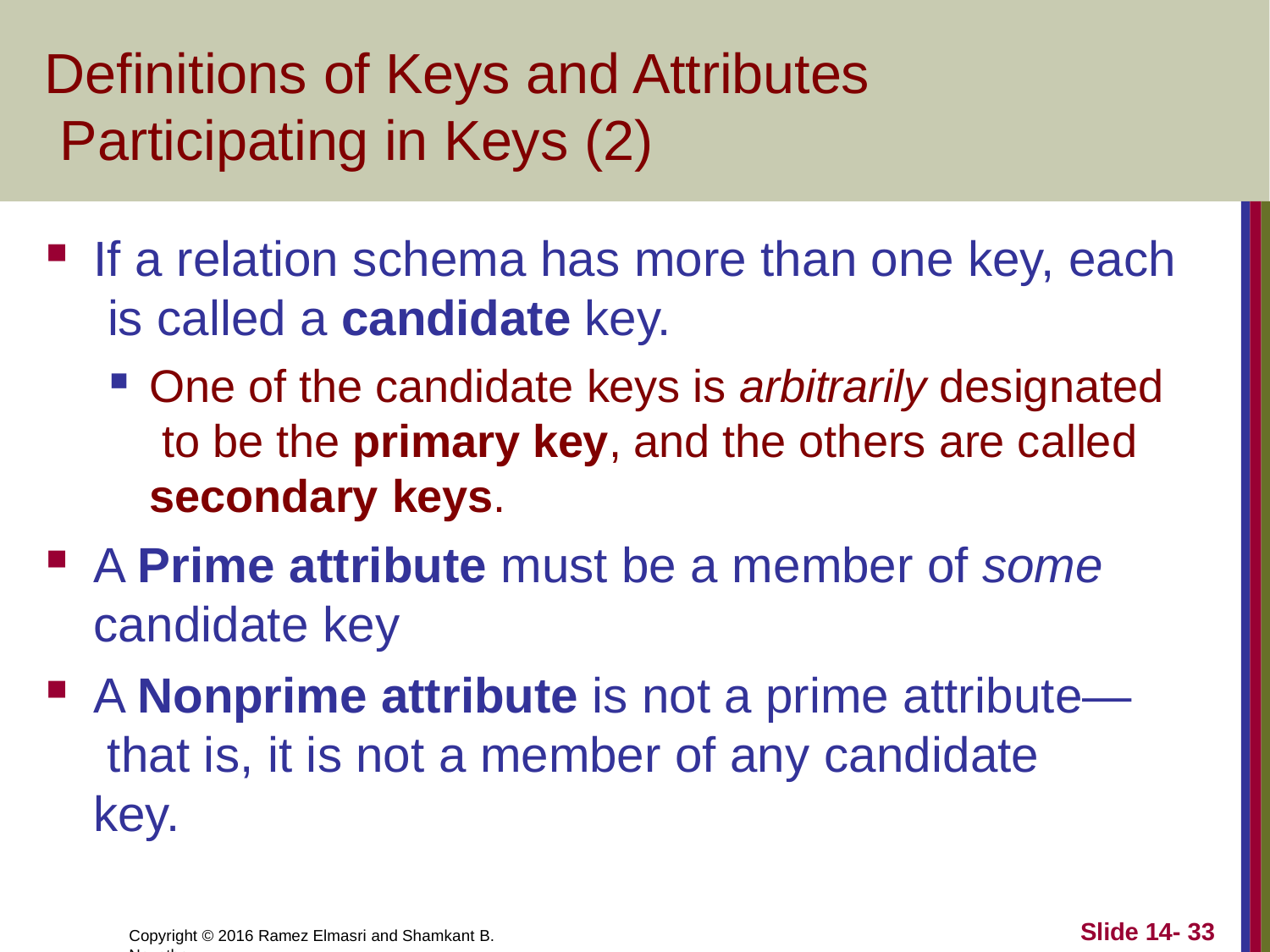

# Definitions of Keys and Attributes  Participating in Keys (2)
If a relation schema has more than one key, each  is called a candidate key.
One of the candidate keys is arbitrarily designated  to be the primary key, and the others are called  secondary keys.
A Prime attribute must be a member of some
candidate key
A Nonprime attribute is not a prime attribute—  that is, it is not a member of any candidate key.
Slide 14- 33
Copyright © 2016 Ramez Elmasri and Shamkant B. Navathe